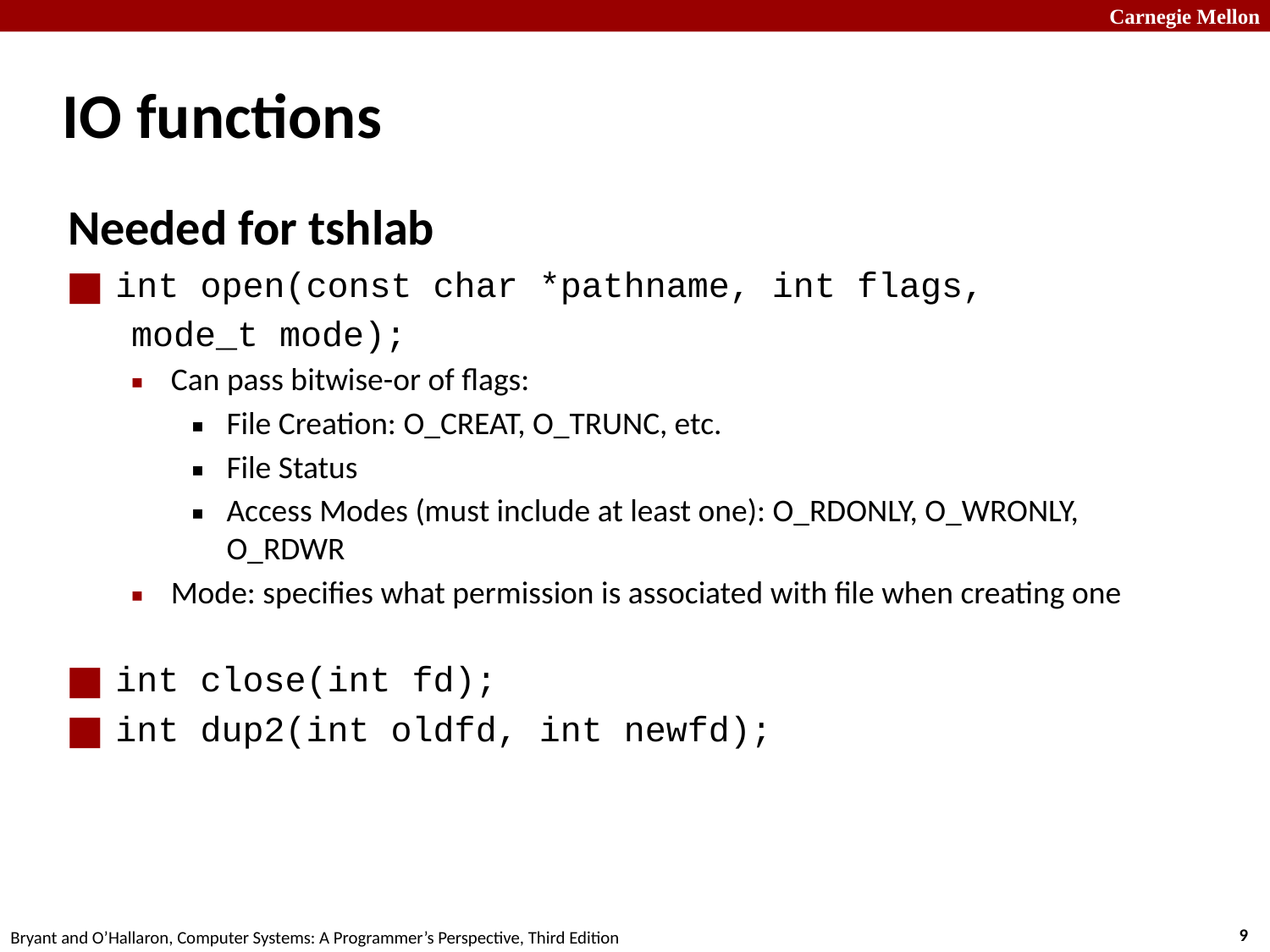

# IO functions
Needed for tshlab
int open(const char *pathname, int flags,
mode_t mode);
Can pass bitwise-or of flags:
File Creation: O_CREAT, O_TRUNC, etc.
File Status
Access Modes (must include at least one): O_RDONLY, O_WRONLY, O_RDWR
Mode: specifies what permission is associated with file when creating one

int close(int fd);
int dup2(int oldfd, int newfd);